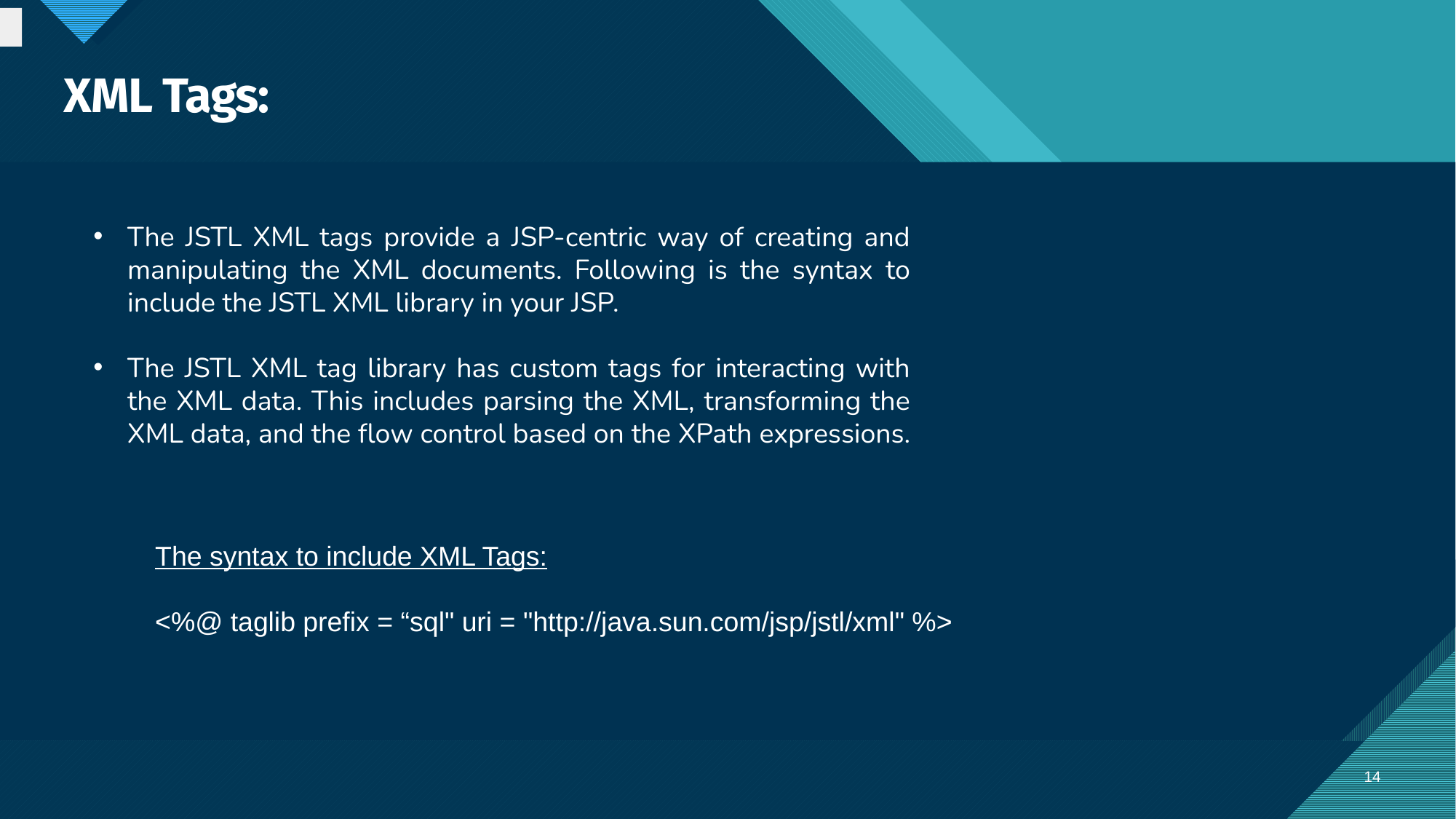

# XML Tags:
The JSTL XML tags provide a JSP-centric way of creating and manipulating the XML documents. Following is the syntax to include the JSTL XML library in your JSP.

The JSTL XML tag library has custom tags for interacting with the XML data. This includes parsing the XML, transforming the XML data, and the flow control based on the XPath expressions.

The syntax to include XML Tags:

<%@ taglib prefix = “sql" uri = "http://java.sun.com/jsp/jstl/xml" %>

14